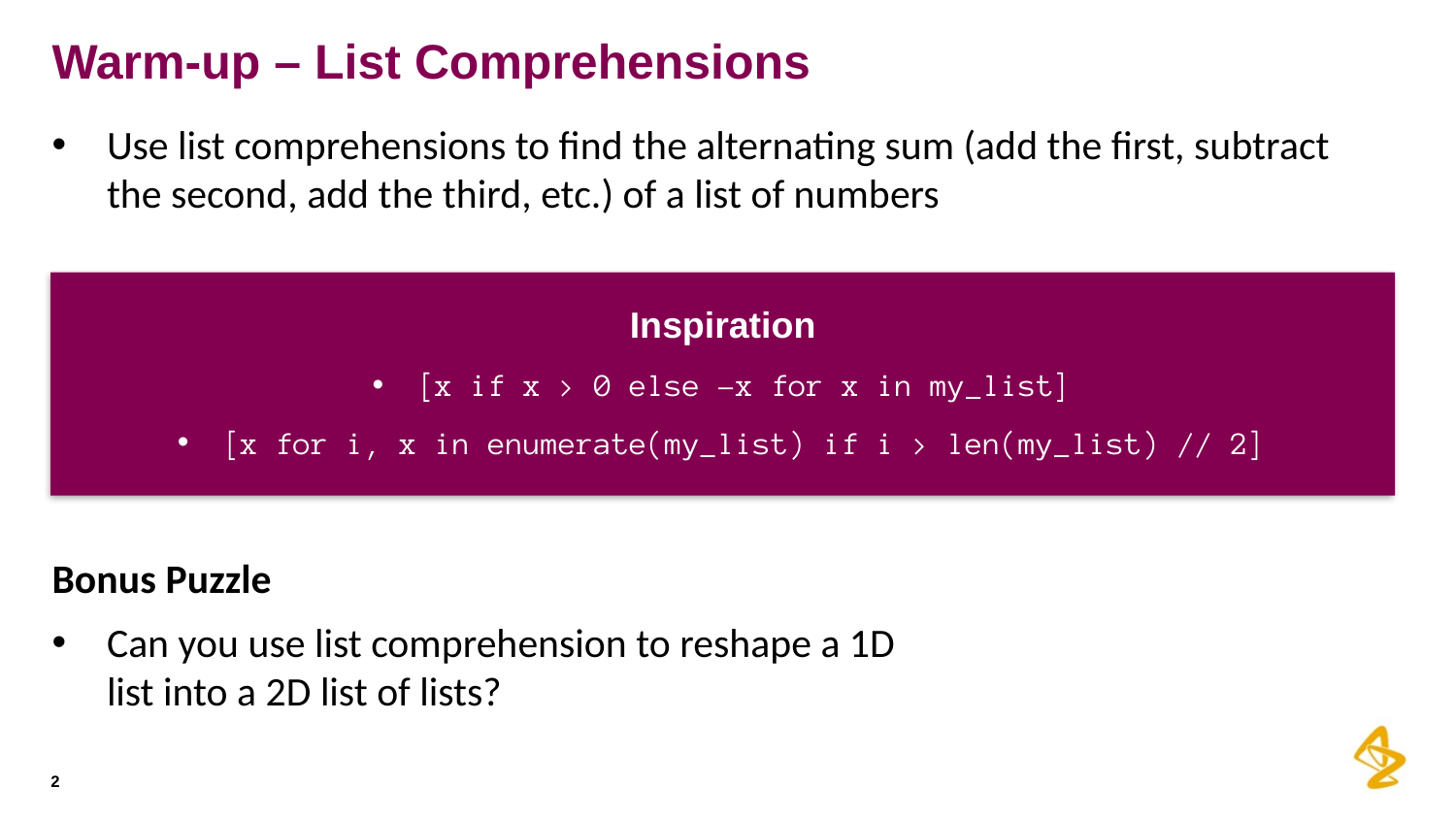

# Warm-up – List Comprehensions
Use list comprehensions to find the alternating sum (add the first, subtract the second, add the third, etc.) of a list of numbers
Inspiration
[x if x > 0 else –x for x in my_list]
[x for i, x in enumerate(my_list) if i > len(my_list) // 2]
Bonus Puzzle
Can you use list comprehension to reshape a 1D list into a 2D list of lists?
2